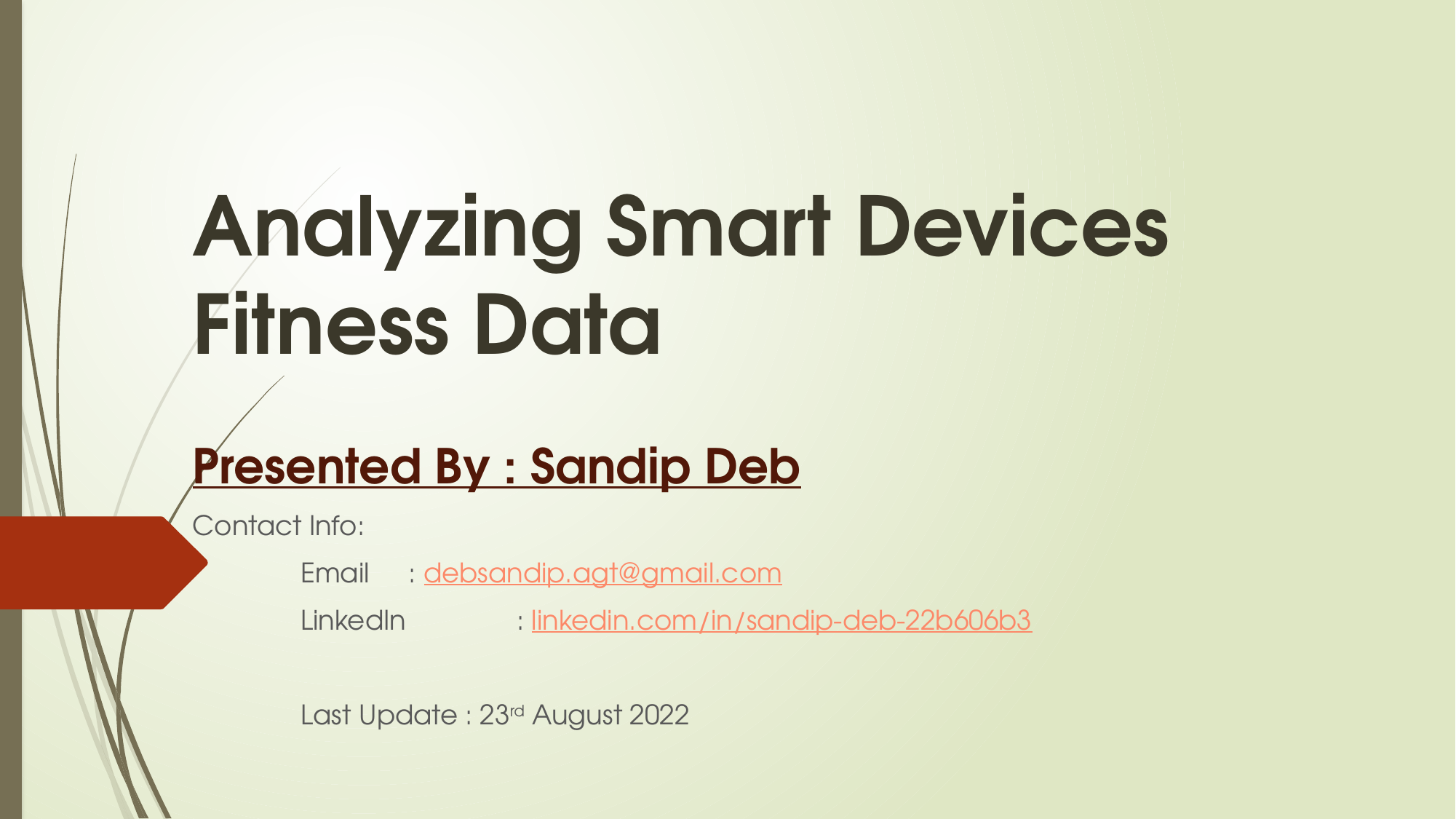

# Analyzing Smart Devices Fitness Data
Presented By : Sandip Deb
Contact Info:
	Email		: debsandip.agt@gmail.com
	LinkedIn 	: linkedin.com/in/sandip-deb-22b606b3

													Last Update : 23rd August 2022